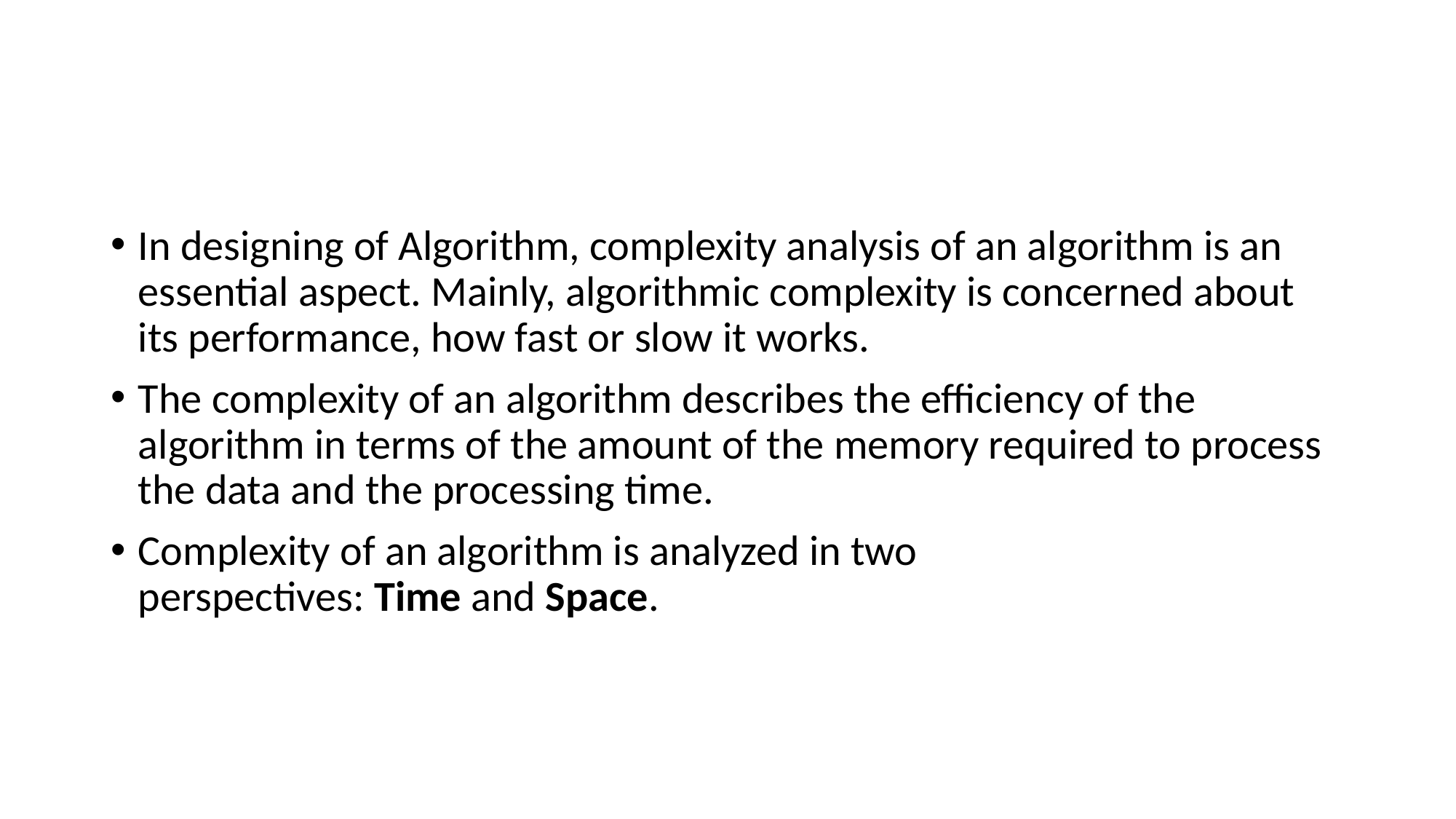

#
In designing of Algorithm, complexity analysis of an algorithm is an essential aspect. Mainly, algorithmic complexity is concerned about its performance, how fast or slow it works.
The complexity of an algorithm describes the efficiency of the algorithm in terms of the amount of the memory required to process the data and the processing time.
Complexity of an algorithm is analyzed in two perspectives: Time and Space.